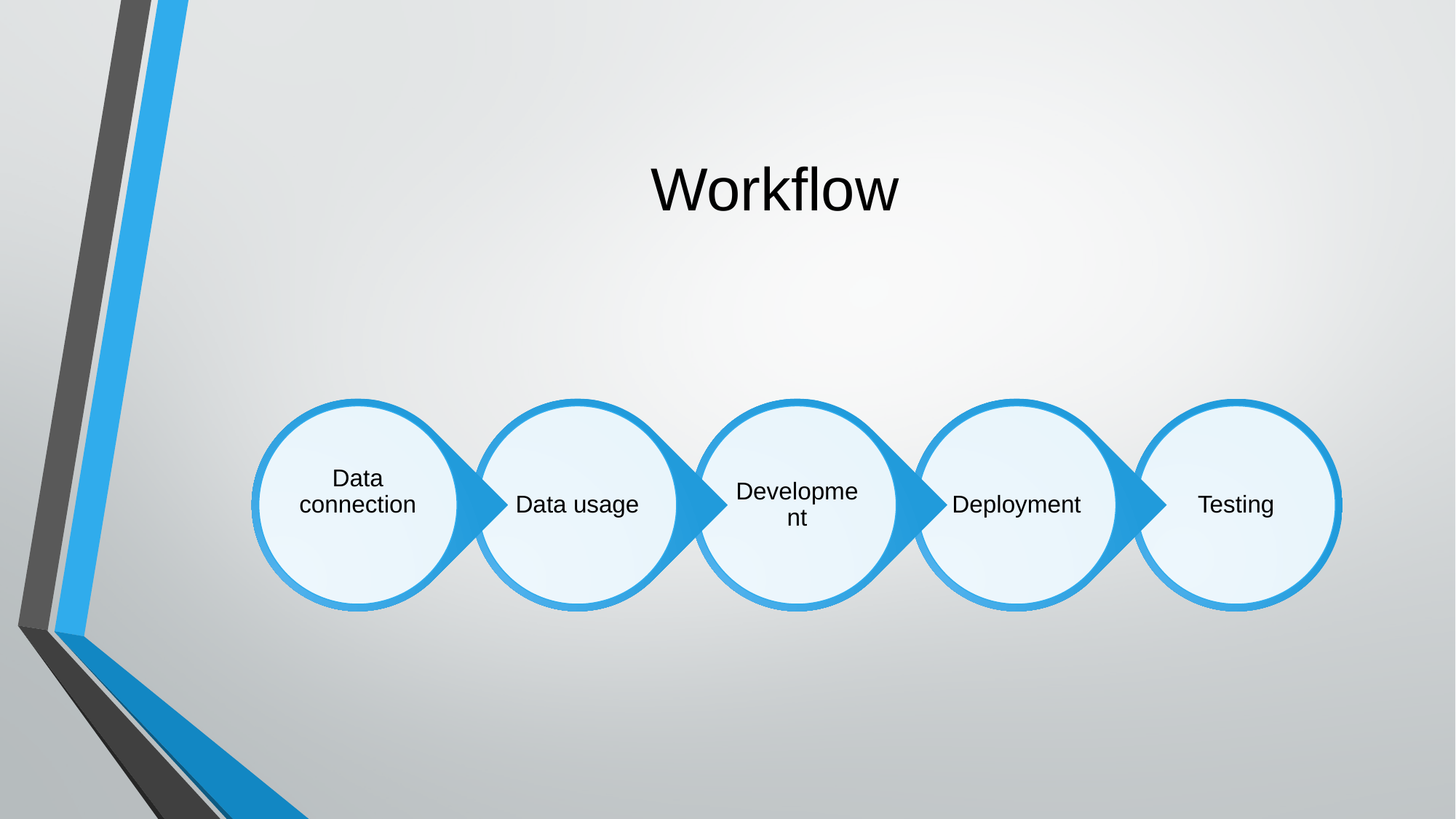

# Workflow
Testing
Deployment
Development
Data usage
Data connection